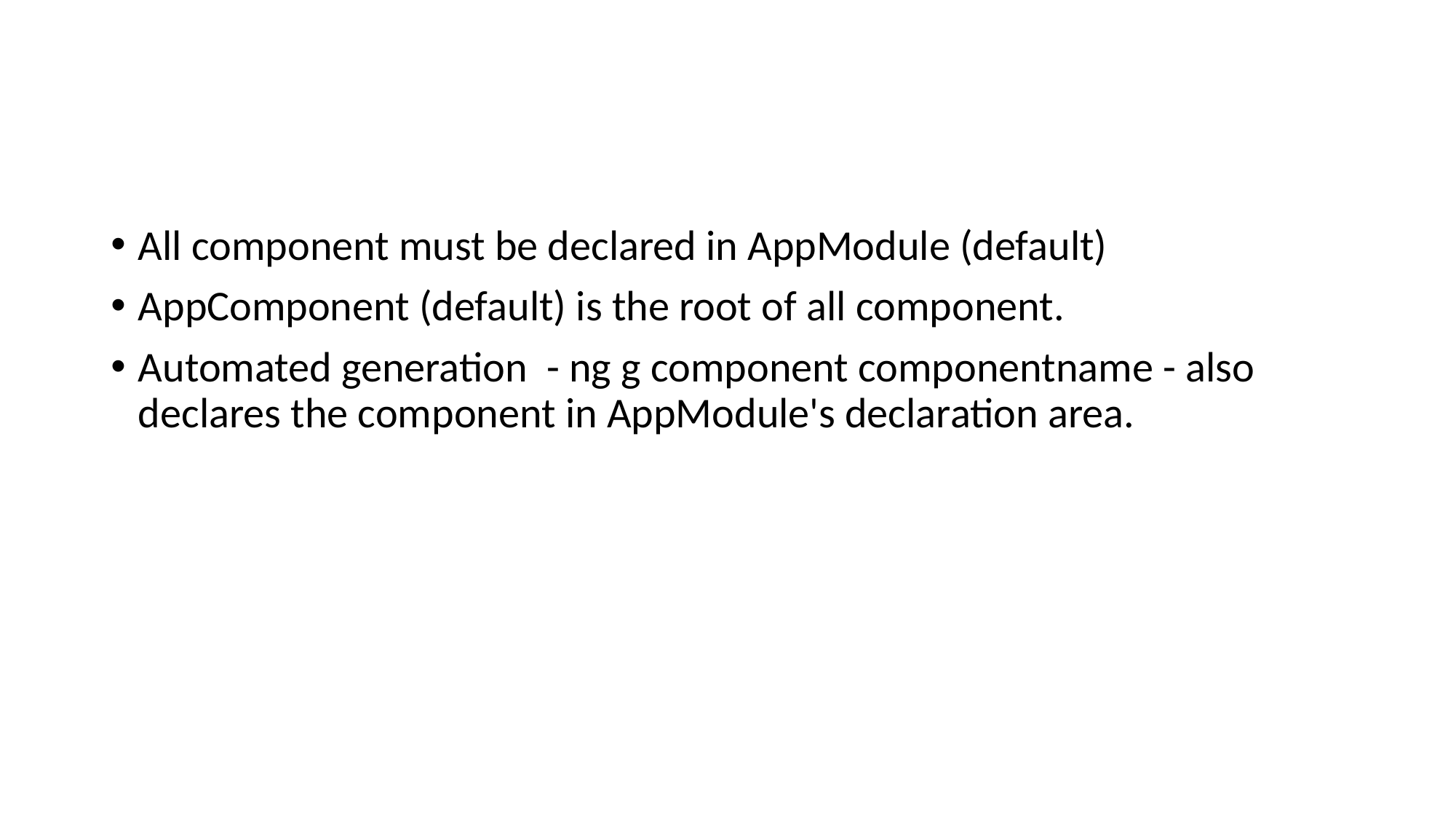

#
All component must be declared in AppModule (default)
AppComponent (default) is the root of all component.
Automated generation  - ng g component componentname - also declares the component in AppModule's declaration area.